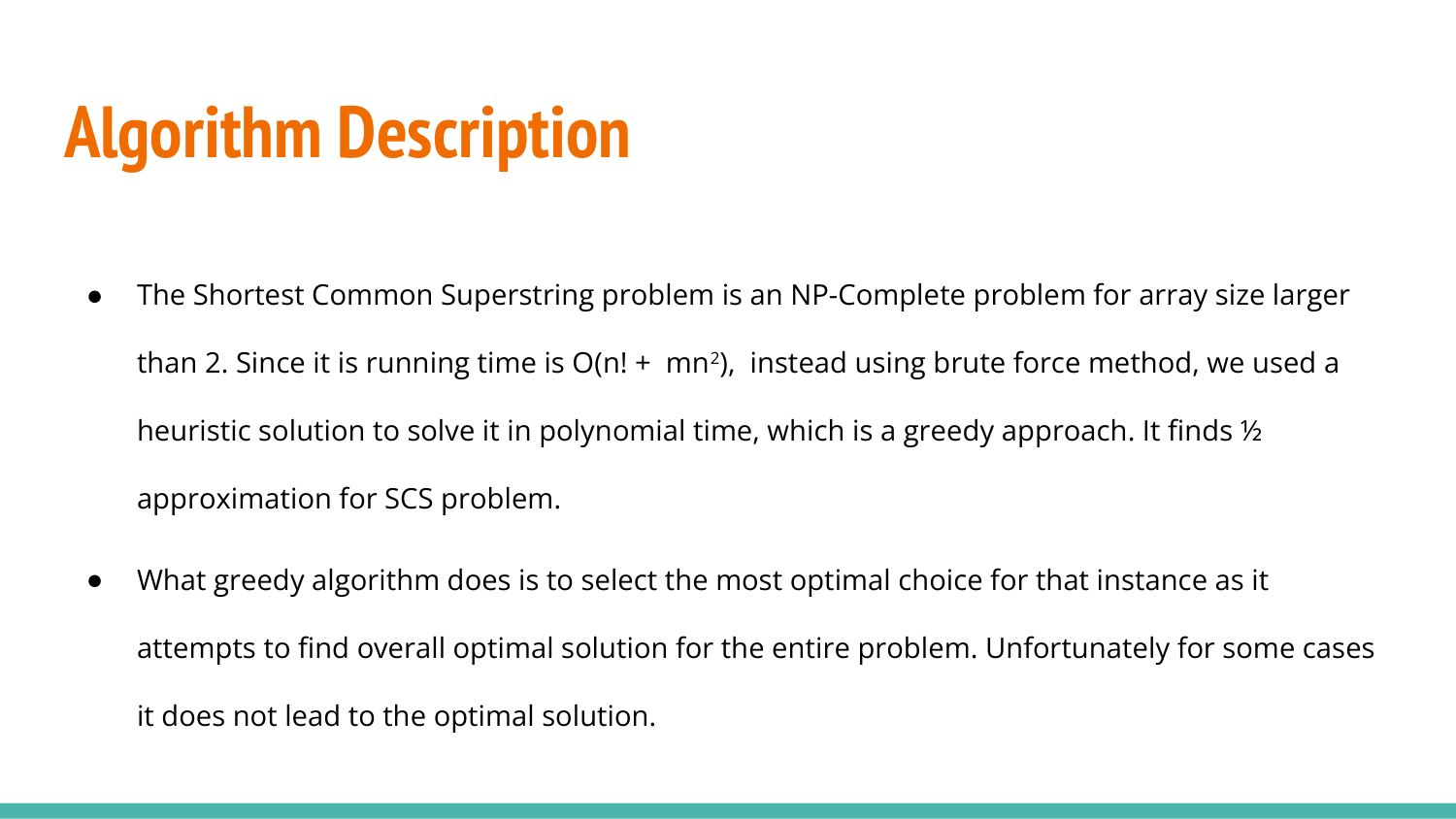

# Algorithm Description
The Shortest Common Superstring problem is an NP-Complete problem for array size larger than 2. Since it is running time is O(n! +  mn2),  instead using brute force method, we used a heuristic solution to solve it in polynomial time, which is a greedy approach. It finds ½ approximation for SCS problem.
What greedy algorithm does is to select the most optimal choice for that instance as it attempts to find overall optimal solution for the entire problem. Unfortunately for some cases it does not lead to the optimal solution.